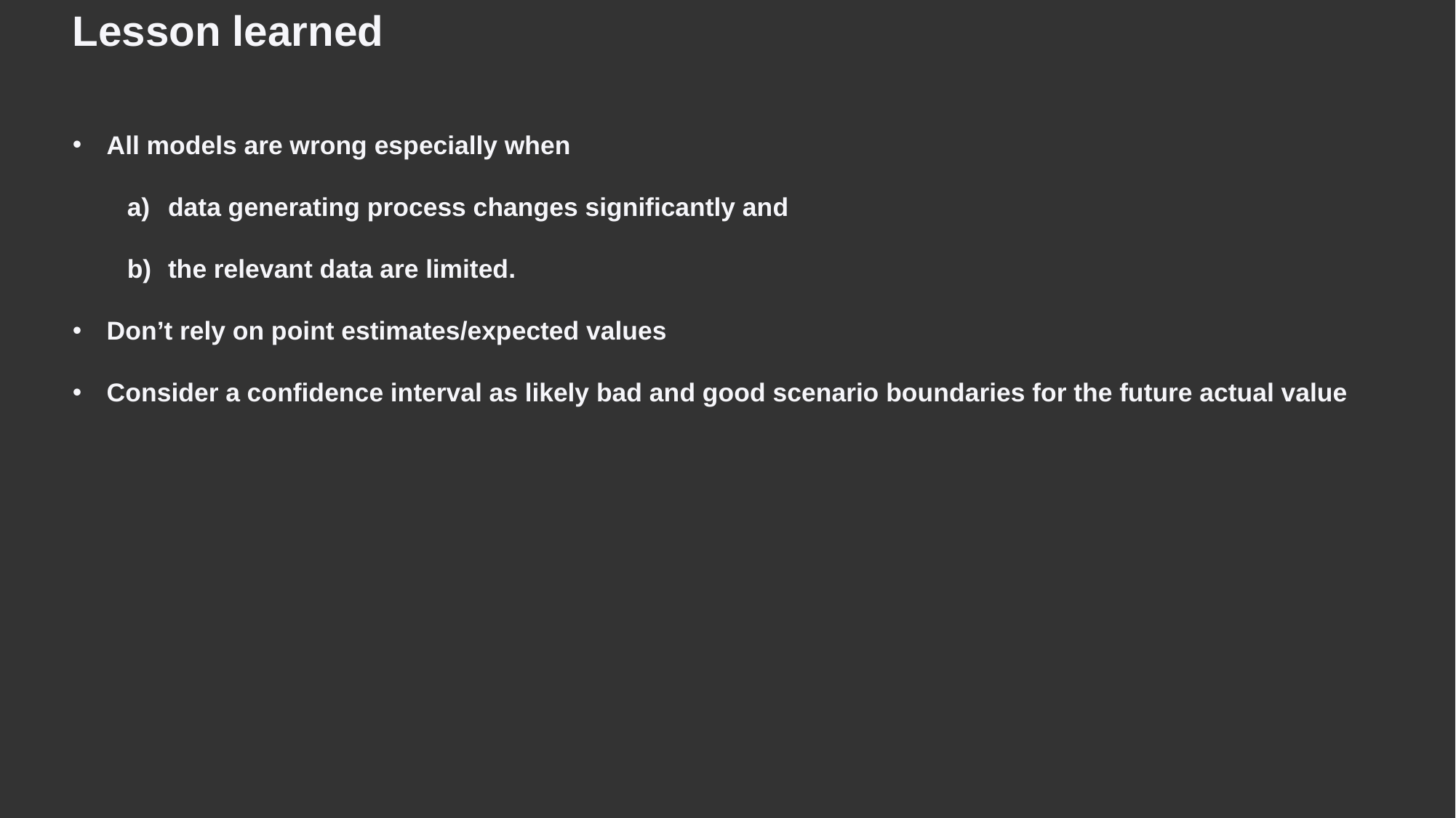

Lesson learned

All models are wrong especially when
data generating process changes significantly and
the relevant data are limited.
Don’t rely on point estimates/expected values
Consider a confidence interval as likely bad and good scenario boundaries for the future actual value